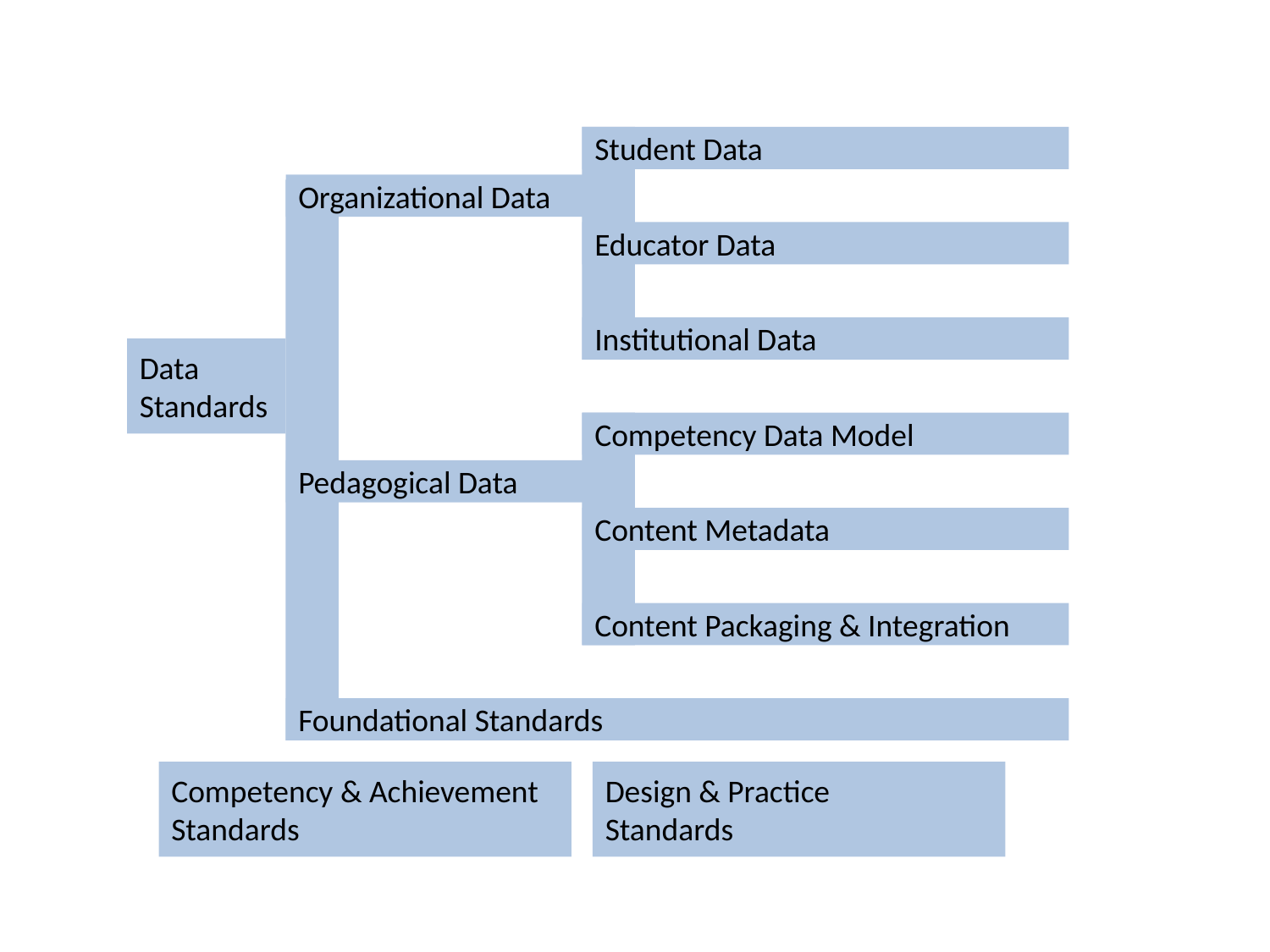

Student Data
Organizational Data

Educator Data
Institutional Data
Data
Standards

Competency Data Model
Pedagogical Data
Content Metadata
Content Packaging & Integration
Foundational Standards
Competency & Achievement Standards
Design & Practice
Standards